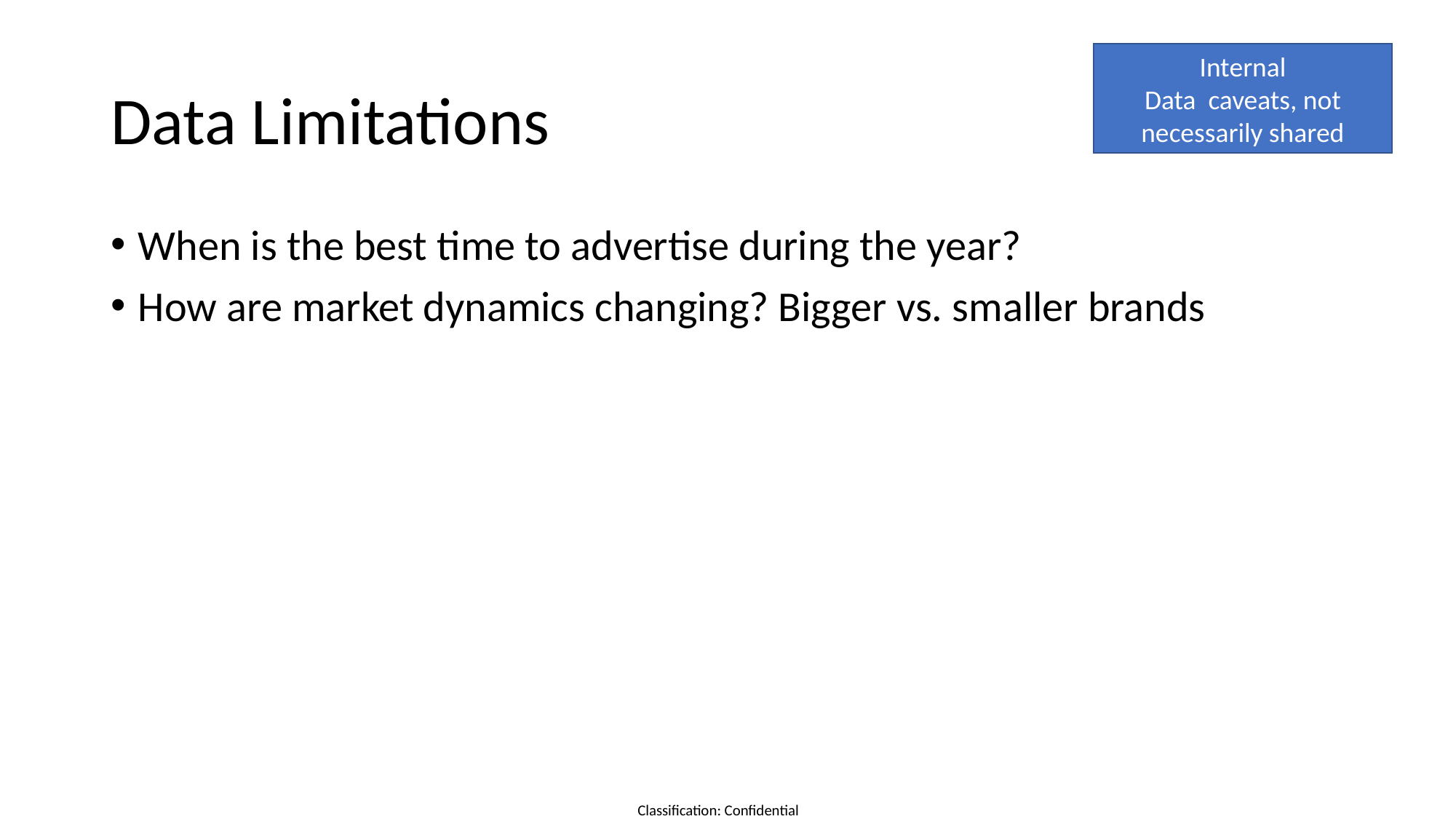

# Data Limitations
Internal
Data  caveats, not necessarily shared
When is the best time to advertise during the year?
How are market dynamics changing? Bigger vs. smaller brands